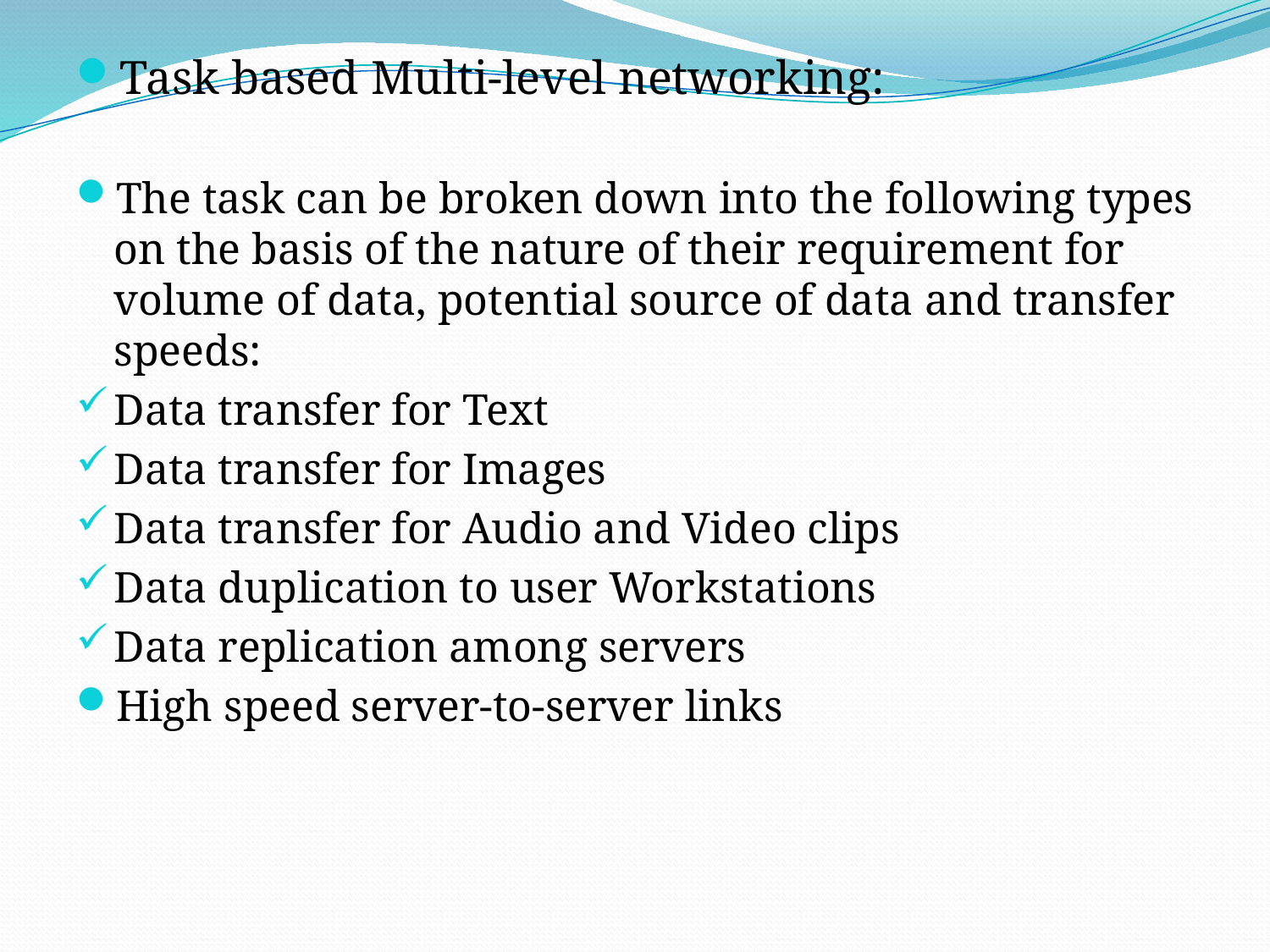

Task based Multi-level networking:

The task can be broken down into the following types on the basis of the nature of their requirement for volume of data, potential source of data and transfer speeds:
Data transfer for Text
Data transfer for Images
Data transfer for Audio and Video clips
Data duplication to user Workstations
Data replication among servers
High speed server-to-server links